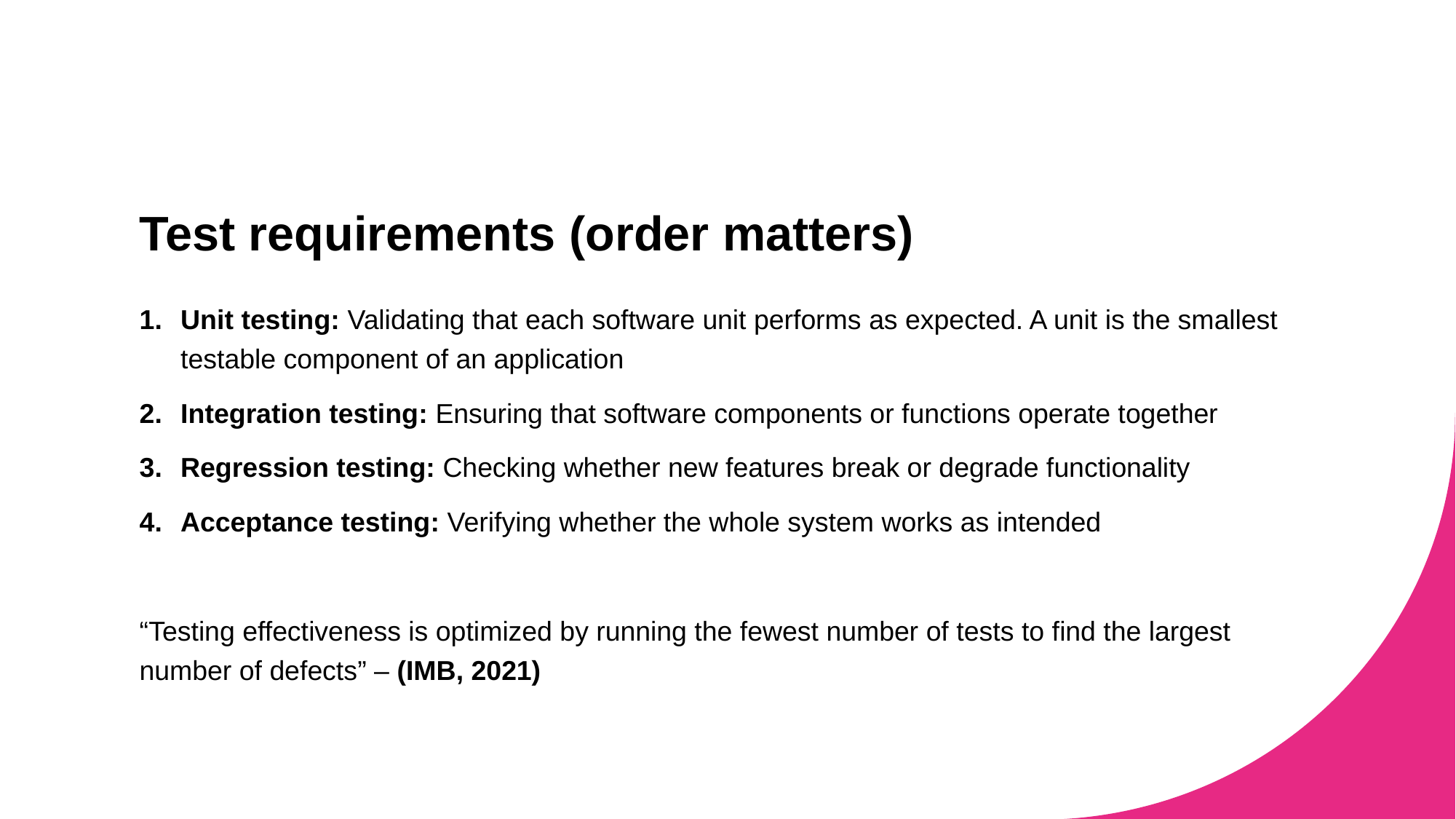

# Test requirements (order matters)
Unit testing: Validating that each software unit performs as expected. A unit is the smallest testable component of an application
Integration testing: Ensuring that software components or functions operate together
Regression testing: Checking whether new features break or degrade functionality
Acceptance testing: Verifying whether the whole system works as intended

“Testing effectiveness is optimized by running the fewest number of tests to find the largest number of defects” – (IMB, 2021)